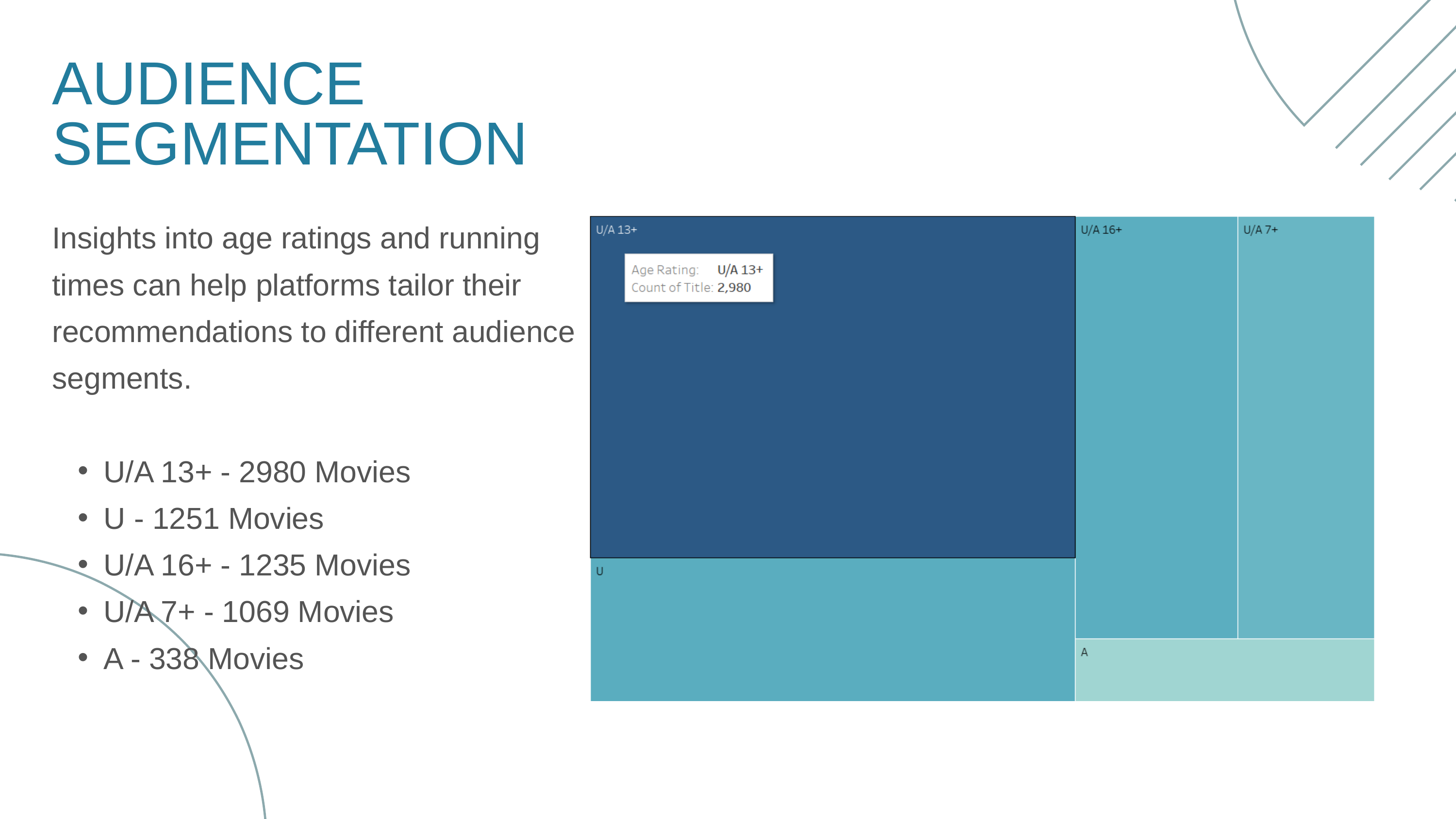

AUDIENCE SEGMENTATION
Insights into age ratings and running times can help platforms tailor their recommendations to different audience segments.

U/A 13+ - 2980 Movies
U - 1251 Movies
U/A 16+ - 1235 Movies
U/A 7+ - 1069 Movies
A - 338 Movies